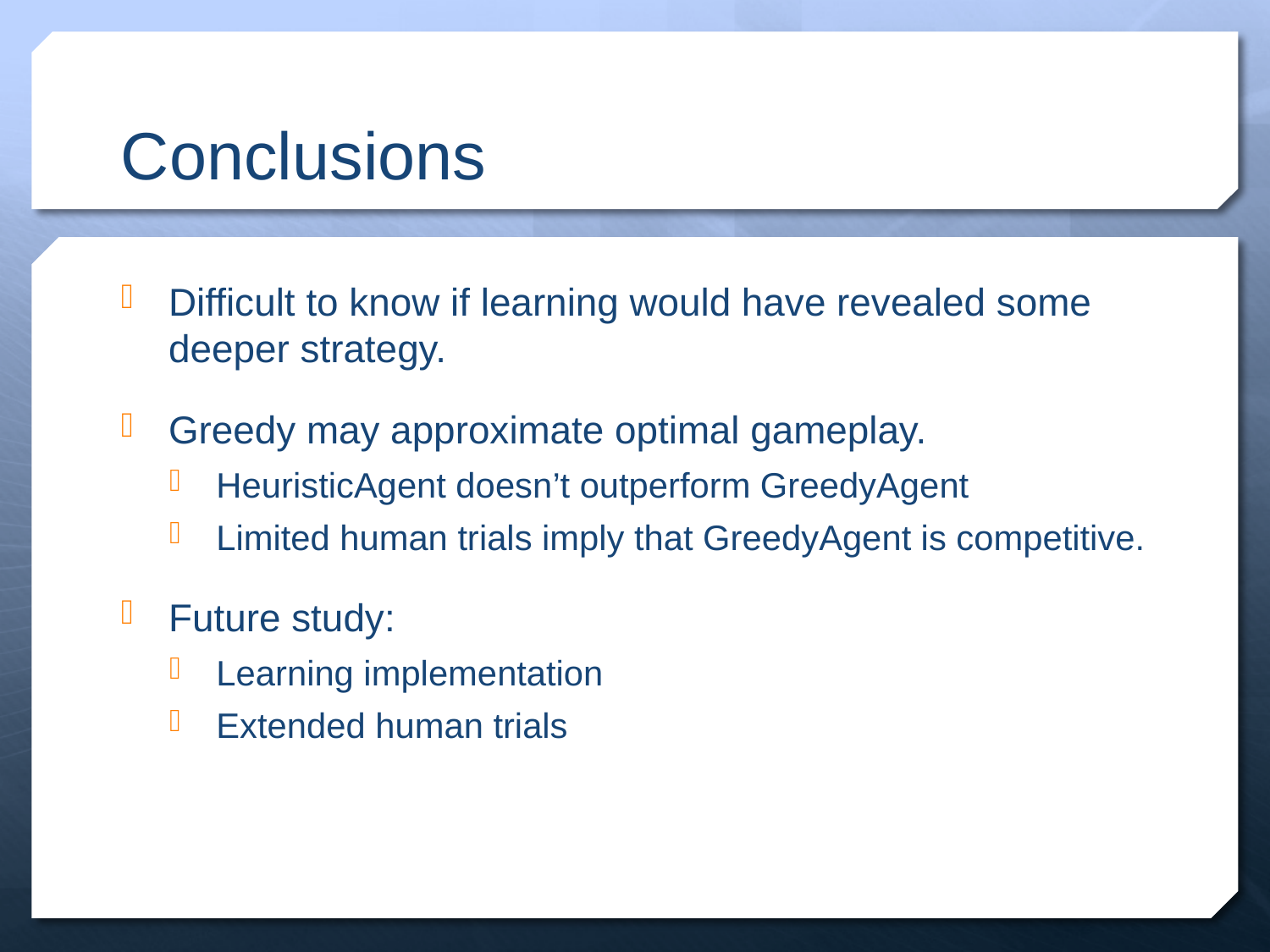

# Conclusions
Difficult to know if learning would have revealed some deeper strategy.
Greedy may approximate optimal gameplay.
HeuristicAgent doesn’t outperform GreedyAgent
Limited human trials imply that GreedyAgent is competitive.
Future study:
Learning implementation
Extended human trials